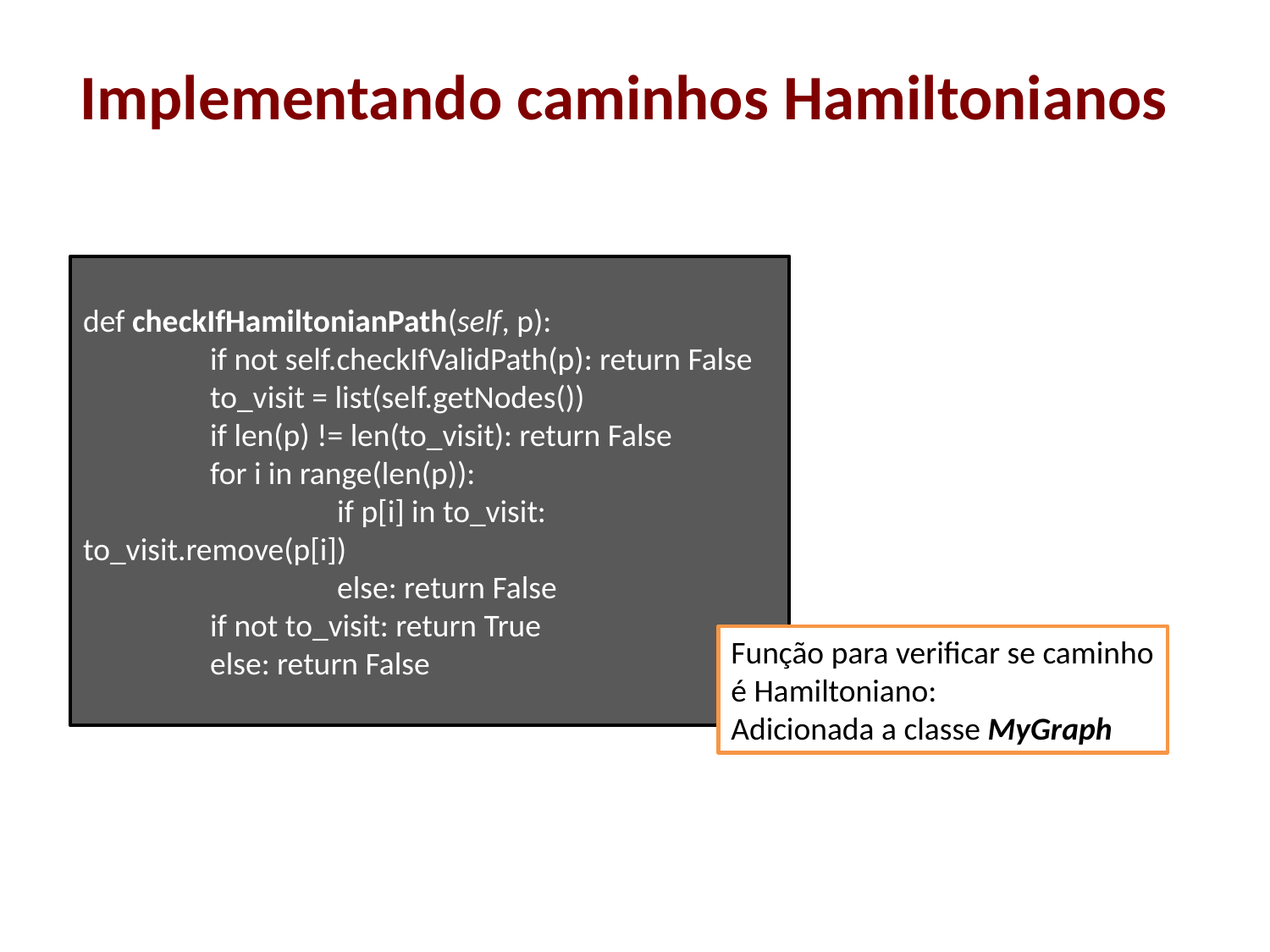

# Implementando caminhos Hamiltonianos

def checkIfHamiltonianPath(self, p):
	if not self.checkIfValidPath(p): return False
	to_visit = list(self.getNodes())
	if len(p) != len(to_visit): return False
	for i in range(len(p)):
		if p[i] in to_visit: to_visit.remove(p[i])
		else: return False
	if not to_visit: return True
	else: return False

Função para verificar se caminho é Hamiltoniano:
Adicionada a classe MyGraph